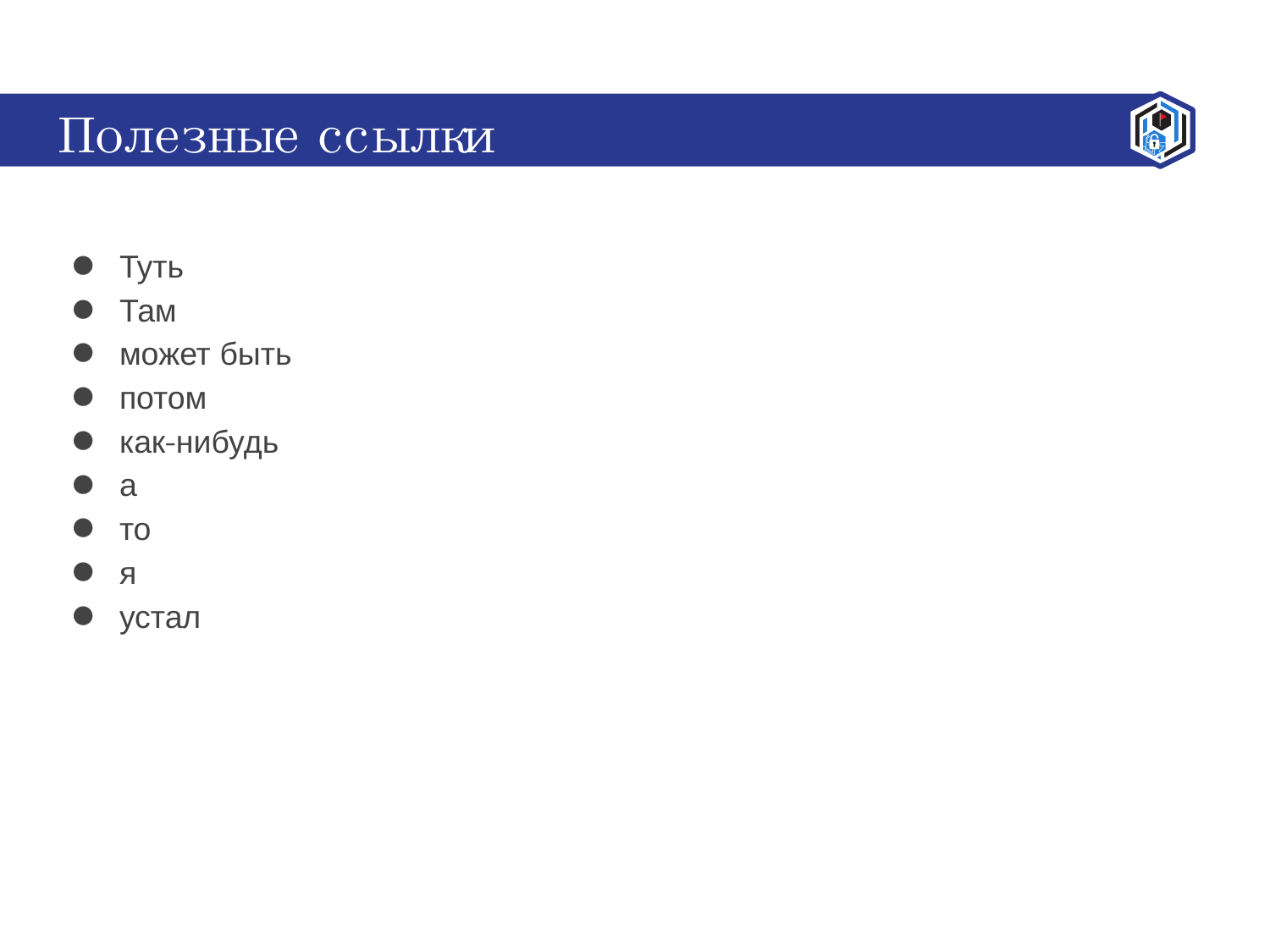

# Полезные ссылки
Туть
Там
может быть
потом
как-нибудь
а
то
я
устал